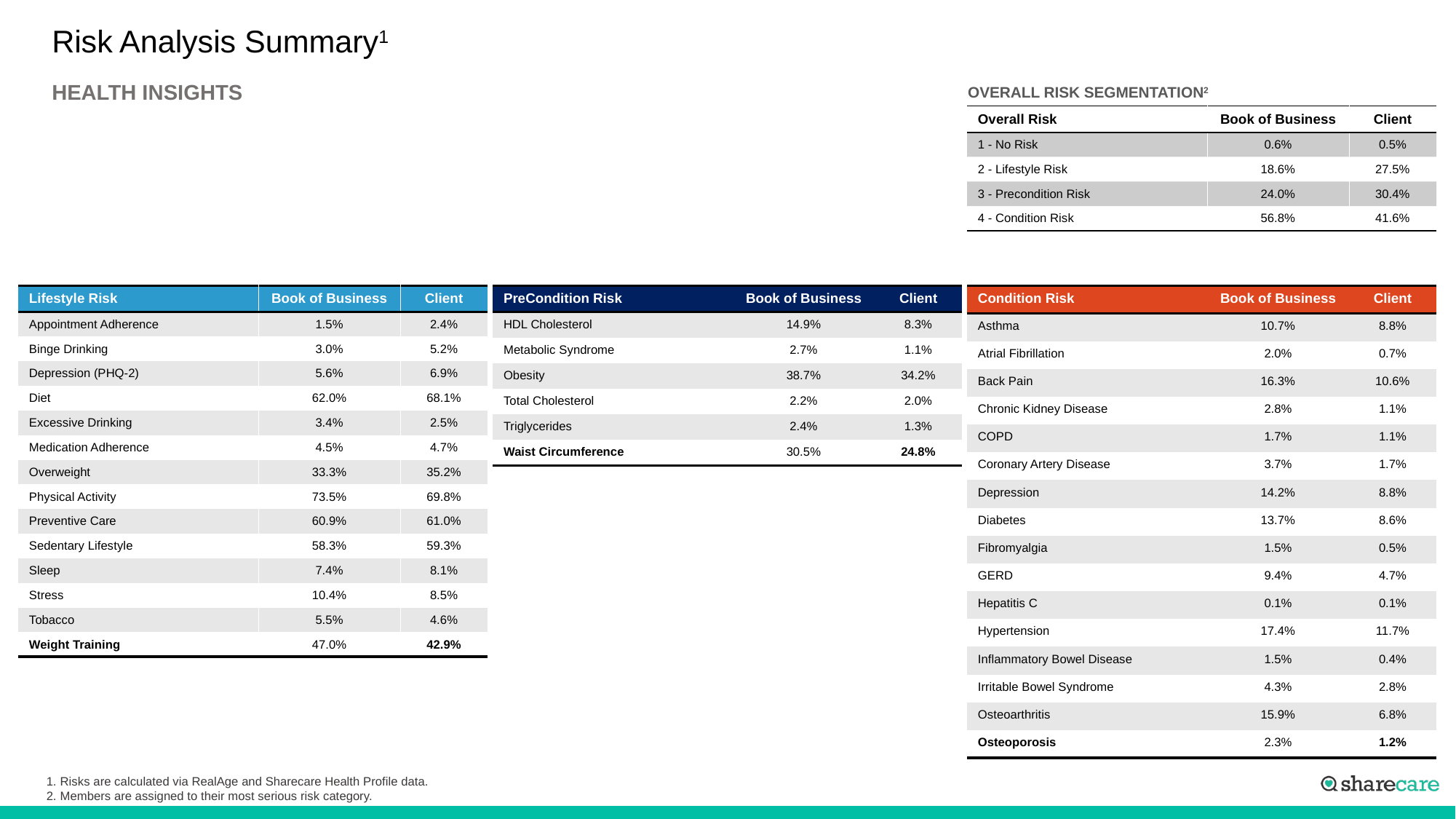

# Risk Analysis Summary1
HEALTH INSIGHTS
OVERALL RISK SEGMENTATION2
| Overall Risk | Book of Business | Client |
| --- | --- | --- |
| 1 - No Risk | 0.6% | 0.5% |
| 2 - Lifestyle Risk | 18.6% | 27.5% |
| 3 - Precondition Risk | 24.0% | 30.4% |
| 4 - Condition Risk | 56.8% | 41.6% |
| Lifestyle Risk | Book of Business | Client |
| --- | --- | --- |
| Appointment Adherence | 1.5% | 2.4% |
| Binge Drinking | 3.0% | 5.2% |
| Depression (PHQ-2) | 5.6% | 6.9% |
| Diet | 62.0% | 68.1% |
| Excessive Drinking | 3.4% | 2.5% |
| Medication Adherence | 4.5% | 4.7% |
| Overweight | 33.3% | 35.2% |
| Physical Activity | 73.5% | 69.8% |
| Preventive Care | 60.9% | 61.0% |
| Sedentary Lifestyle | 58.3% | 59.3% |
| Sleep | 7.4% | 8.1% |
| Stress | 10.4% | 8.5% |
| Tobacco | 5.5% | 4.6% |
| Weight Training | 47.0% | 42.9% |
| PreCondition Risk | Book of Business | Client |
| --- | --- | --- |
| HDL Cholesterol | 14.9% | 8.3% |
| Metabolic Syndrome | 2.7% | 1.1% |
| Obesity | 38.7% | 34.2% |
| Total Cholesterol | 2.2% | 2.0% |
| Triglycerides | 2.4% | 1.3% |
| Waist Circumference | 30.5% | 24.8% |
| Condition Risk | Book of Business | Client |
| --- | --- | --- |
| Asthma | 10.7% | 8.8% |
| Atrial Fibrillation | 2.0% | 0.7% |
| Back Pain | 16.3% | 10.6% |
| Chronic Kidney Disease | 2.8% | 1.1% |
| COPD | 1.7% | 1.1% |
| Coronary Artery Disease | 3.7% | 1.7% |
| Depression | 14.2% | 8.8% |
| Diabetes | 13.7% | 8.6% |
| Fibromyalgia | 1.5% | 0.5% |
| GERD | 9.4% | 4.7% |
| Hepatitis C | 0.1% | 0.1% |
| Hypertension | 17.4% | 11.7% |
| Inflammatory Bowel Disease | 1.5% | 0.4% |
| Irritable Bowel Syndrome | 4.3% | 2.8% |
| Osteoarthritis | 15.9% | 6.8% |
| Osteoporosis | 2.3% | 1.2% |
Risks are calculated via RealAge and Sharecare Health Profile data.
Members are assigned to their most serious risk category.